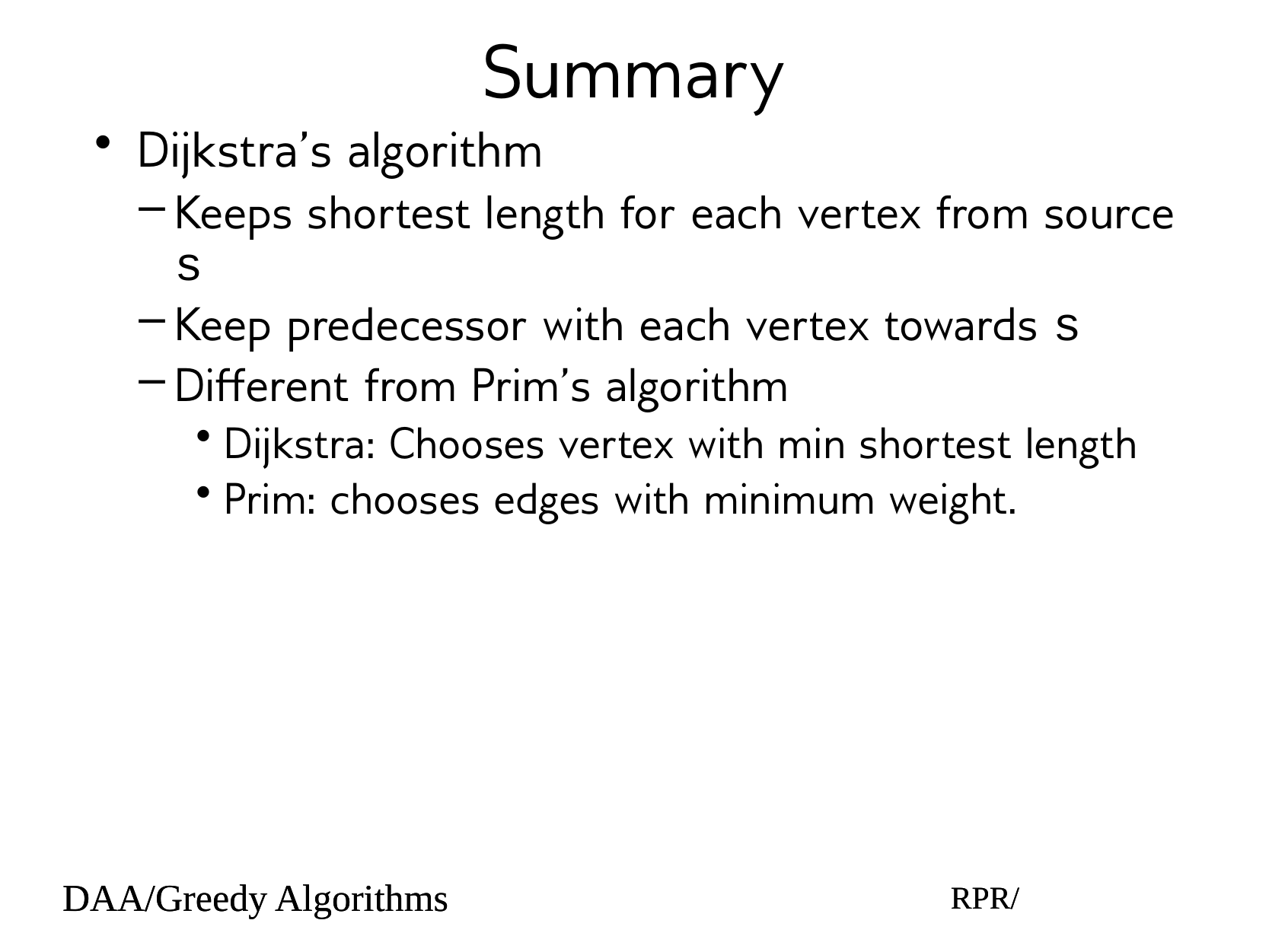

# Summary
Dijkstra’s algorithm
Keeps shortest length for each vertex from source s
Keep predecessor with each vertex towards s
Different from Prim’s algorithm
Dijkstra: Chooses vertex with min shortest length
Prim: chooses edges with minimum weight.
DAA/Greedy Algorithms
RPR/
16